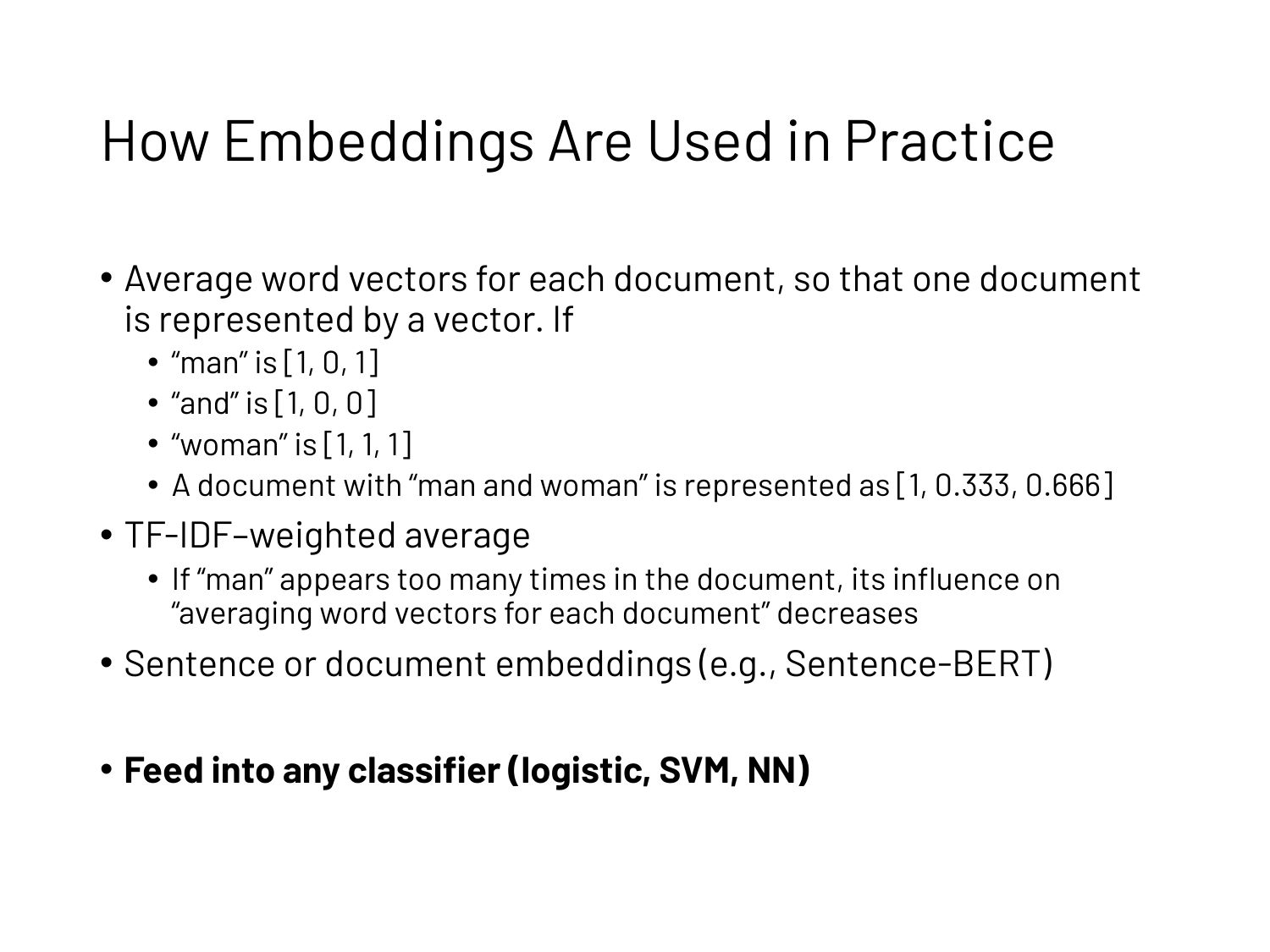

# How Embeddings Are Used in Practice
Average word vectors for each document, so that one document is represented by a vector. If
“man” is [1, 0, 1]
“and” is [1, 0, 0]
“woman” is [1, 1, 1]
A document with “man and woman” is represented as [1, 0.333, 0.666]
TF-IDF–weighted average
If “man” appears too many times in the document, its influence on “averaging word vectors for each document” decreases
Sentence or document embeddings (e.g., Sentence-BERT)

Feed into any classifier (logistic, SVM, NN)